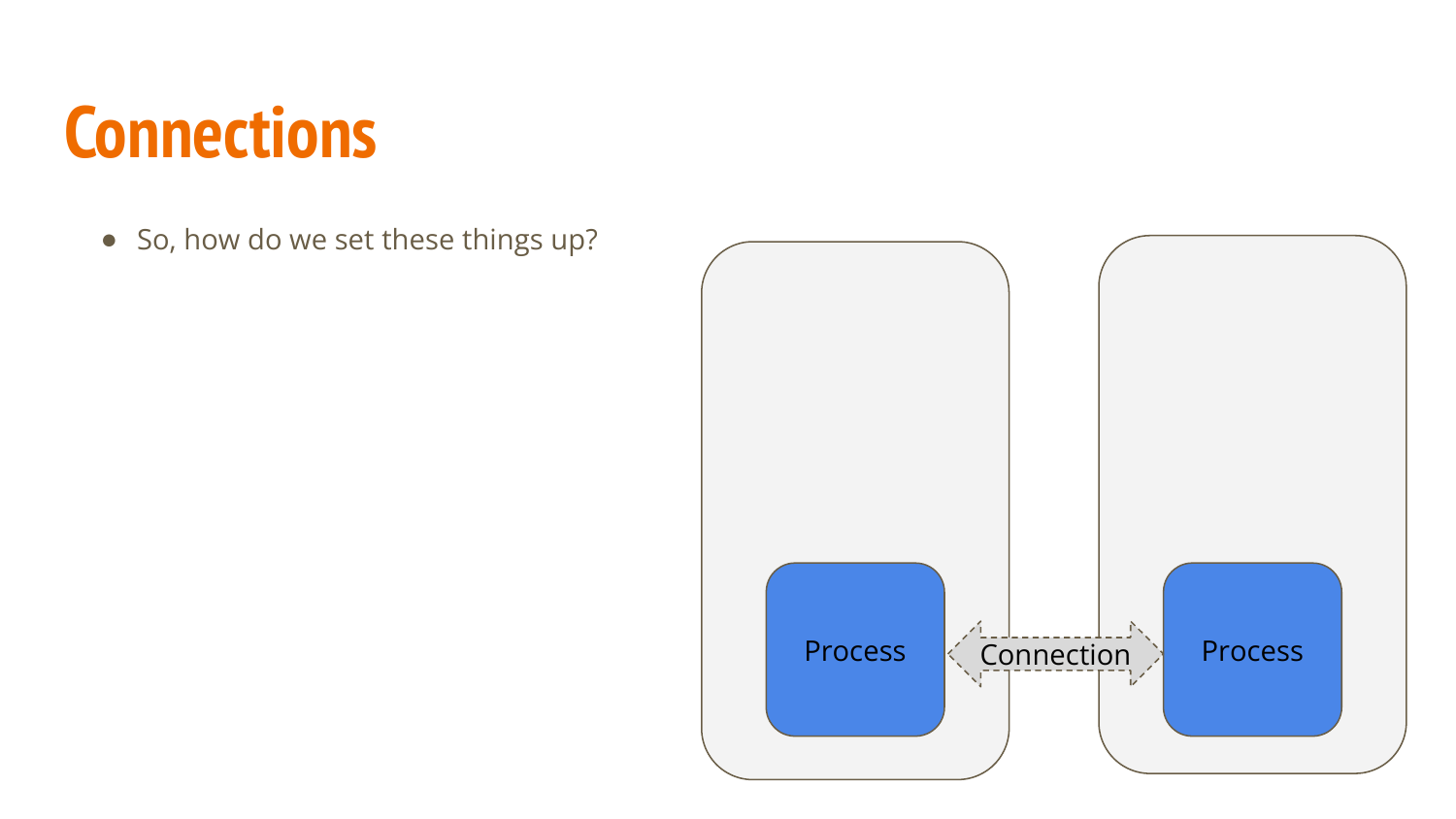

# Connections
So, how do we set these things up?

Process
Process
Connection